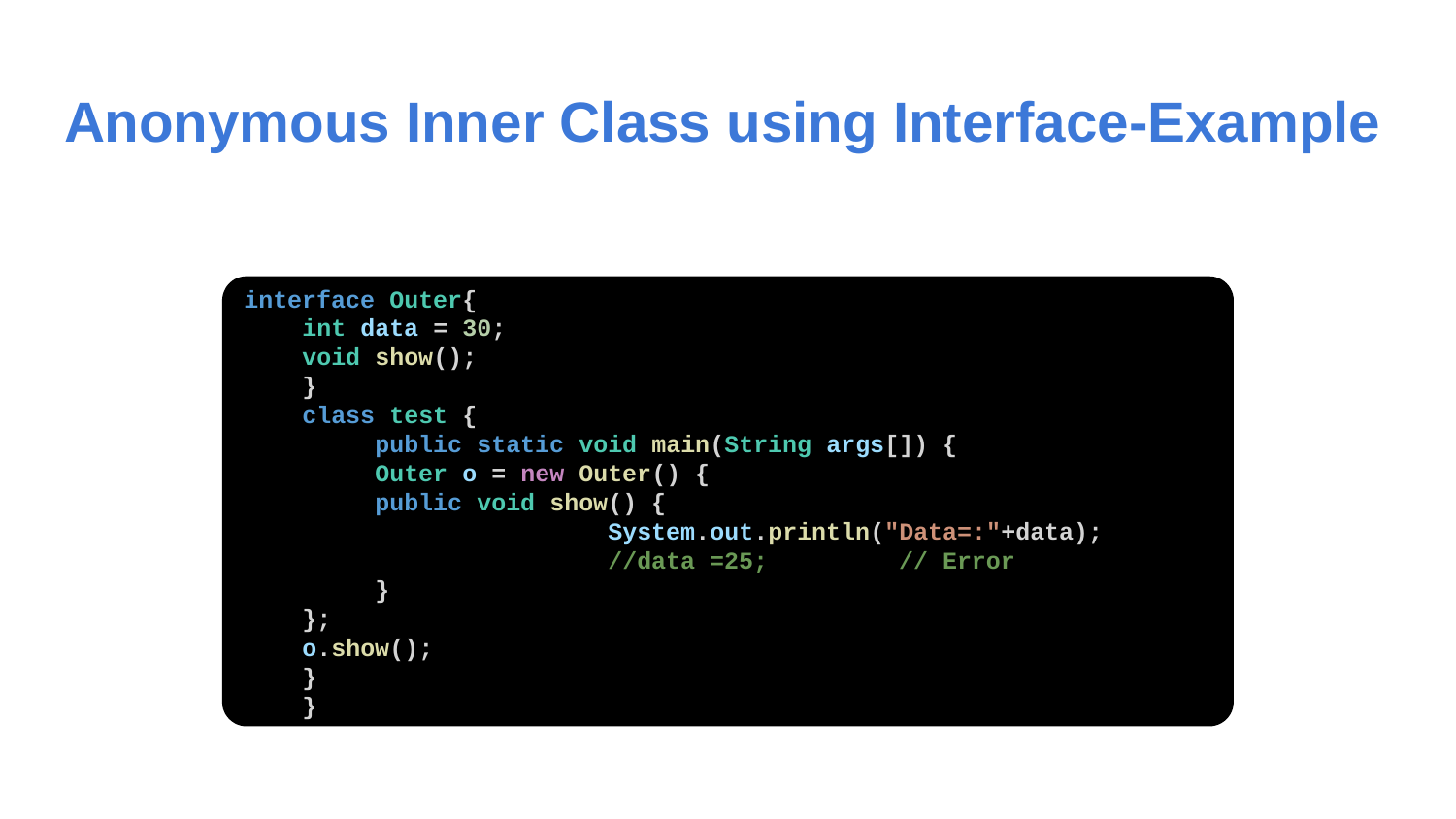

# Anonymous Inner Class using Interface-Example

interface Outer{
    int data = 30;
    void show();
    }
    class test {
    public static void main(String args[]) {
    Outer o = new Outer() {
    public void show() {
    		System.out.println("Data=:"+data);
    		//data =25;         // Error
    }
    };
    o.show();
    }
    }